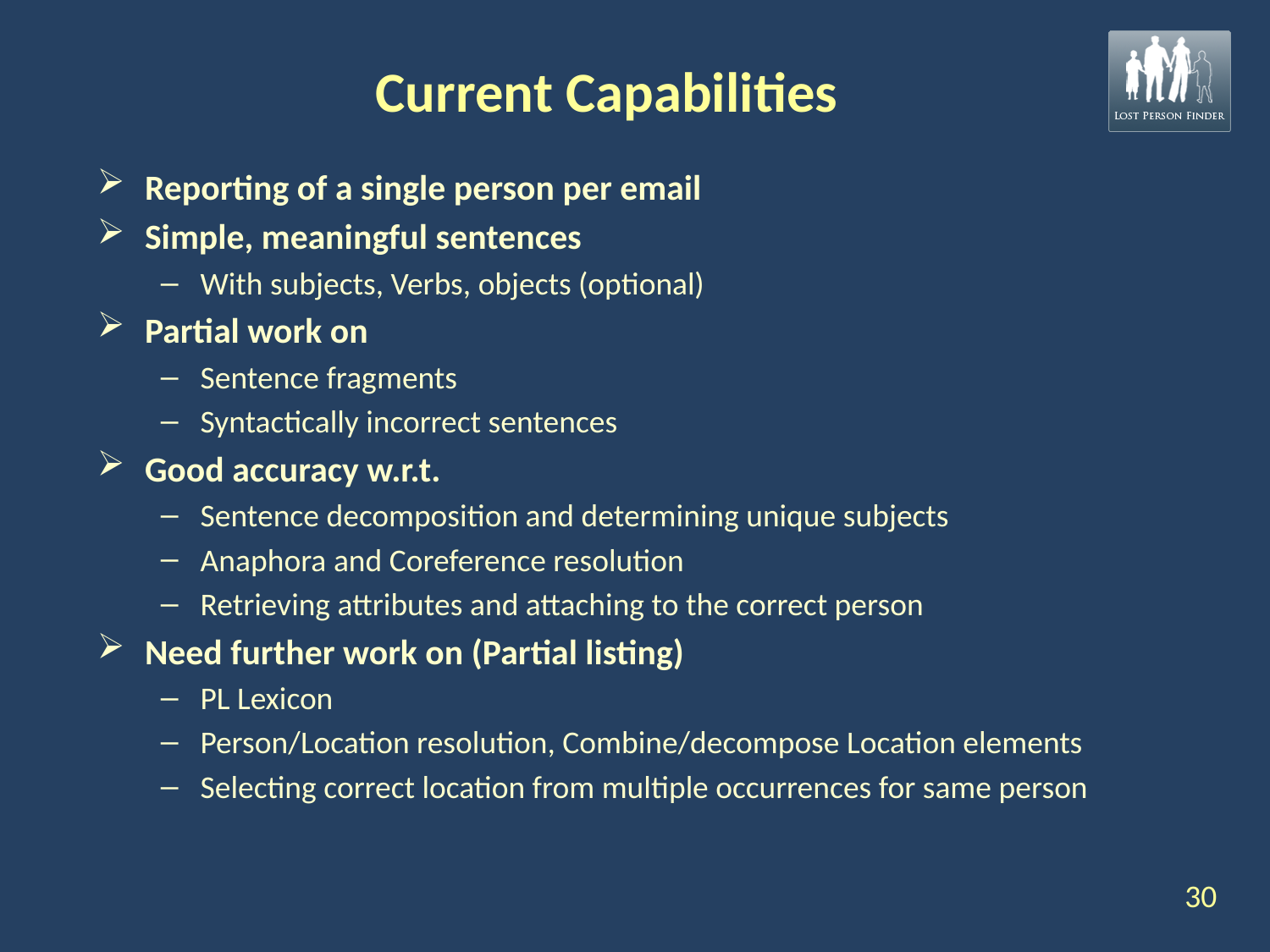

# Current Capabilities
Reporting of a single person per email
Simple, meaningful sentences
With subjects, Verbs, objects (optional)
Partial work on
Sentence fragments
Syntactically incorrect sentences
Good accuracy w.r.t.
Sentence decomposition and determining unique subjects
Anaphora and Coreference resolution
Retrieving attributes and attaching to the correct person
Need further work on (Partial listing)
PL Lexicon
Person/Location resolution, Combine/decompose Location elements
Selecting correct location from multiple occurrences for same person

30